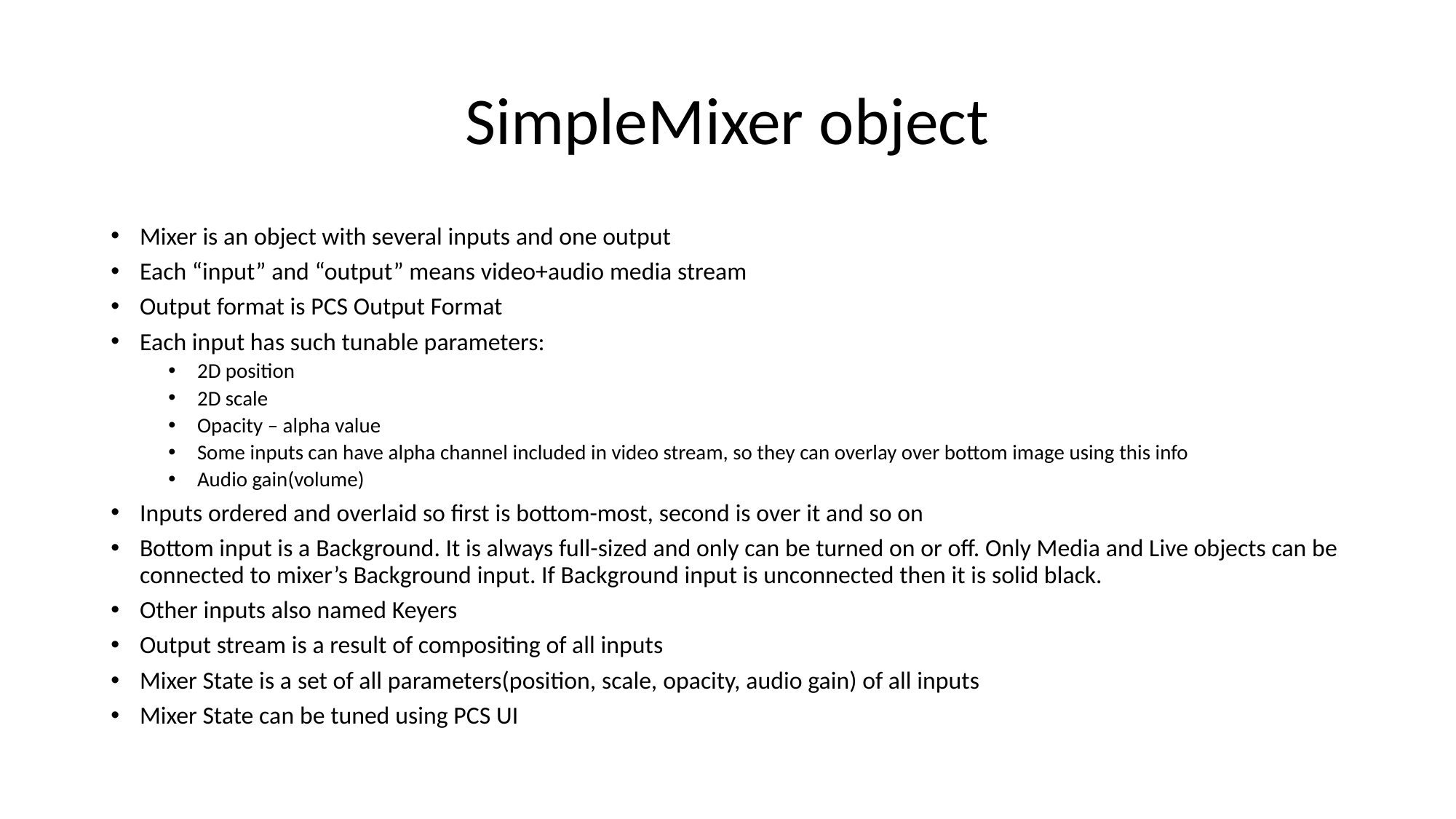

# SimpleMixer object
Mixer is an object with several inputs and one output
Each “input” and “output” means video+audio media stream
Output format is PCS Output Format
Each input has such tunable parameters:
2D position
2D scale
Opacity – alpha value
Some inputs can have alpha channel included in video stream, so they can overlay over bottom image using this info
Audio gain(volume)
Inputs ordered and overlaid so first is bottom-most, second is over it and so on
Bottom input is a Background. It is always full-sized and only can be turned on or off. Only Media and Live objects can be connected to mixer’s Background input. If Background input is unconnected then it is solid black.
Other inputs also named Keyers
Output stream is a result of compositing of all inputs
Mixer State is a set of all parameters(position, scale, opacity, audio gain) of all inputs
Mixer State can be tuned using PCS UI